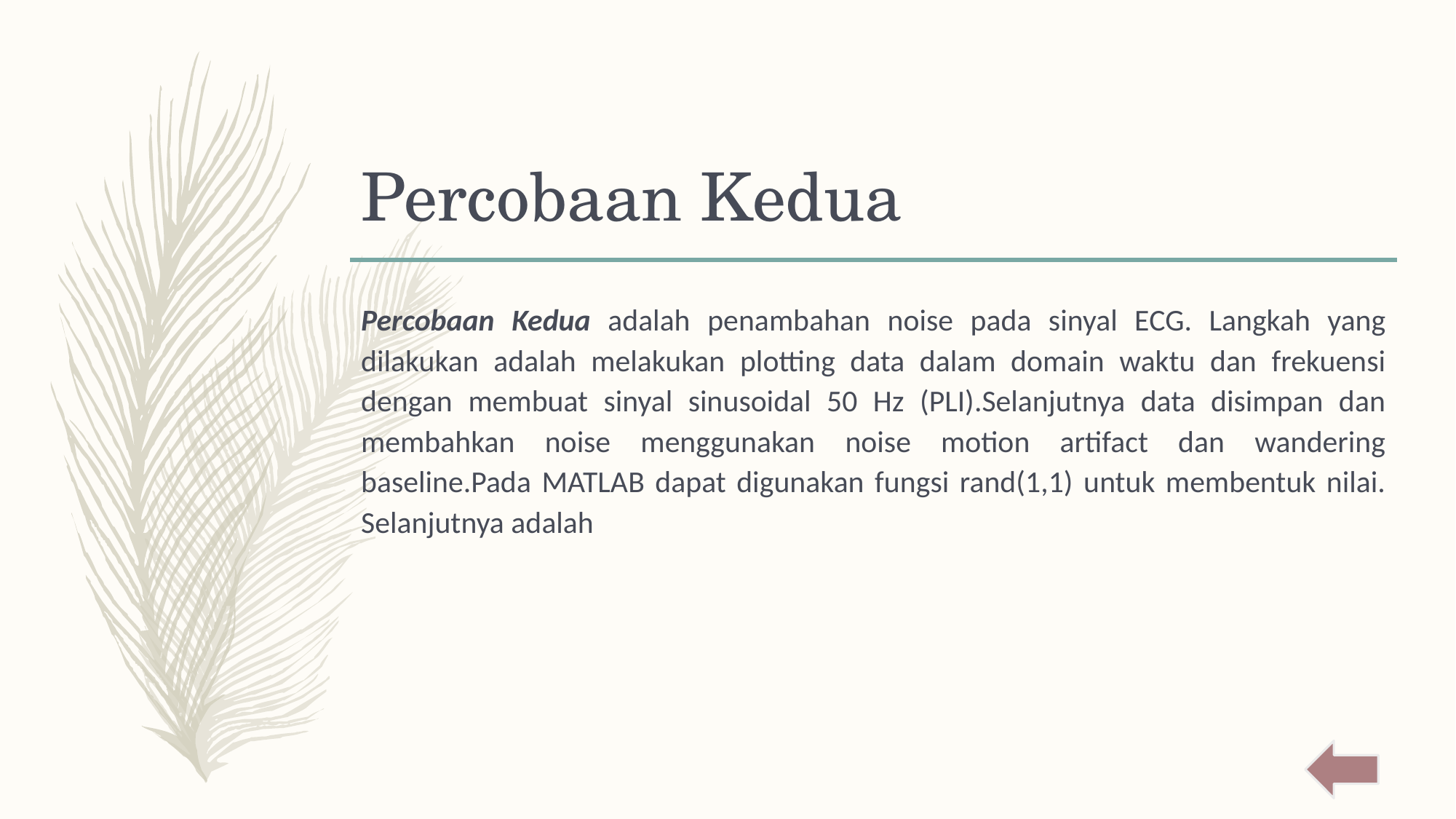

# Percobaan Kedua
Percobaan Kedua adalah penambahan noise pada sinyal ECG. Langkah yang dilakukan adalah melakukan plotting data dalam domain waktu dan frekuensi dengan membuat sinyal sinusoidal 50 Hz (PLI).Selanjutnya data disimpan dan membahkan noise menggunakan noise motion artifact dan wandering baseline.Pada MATLAB dapat digunakan fungsi rand(1,1) untuk membentuk nilai. Selanjutnya adalah